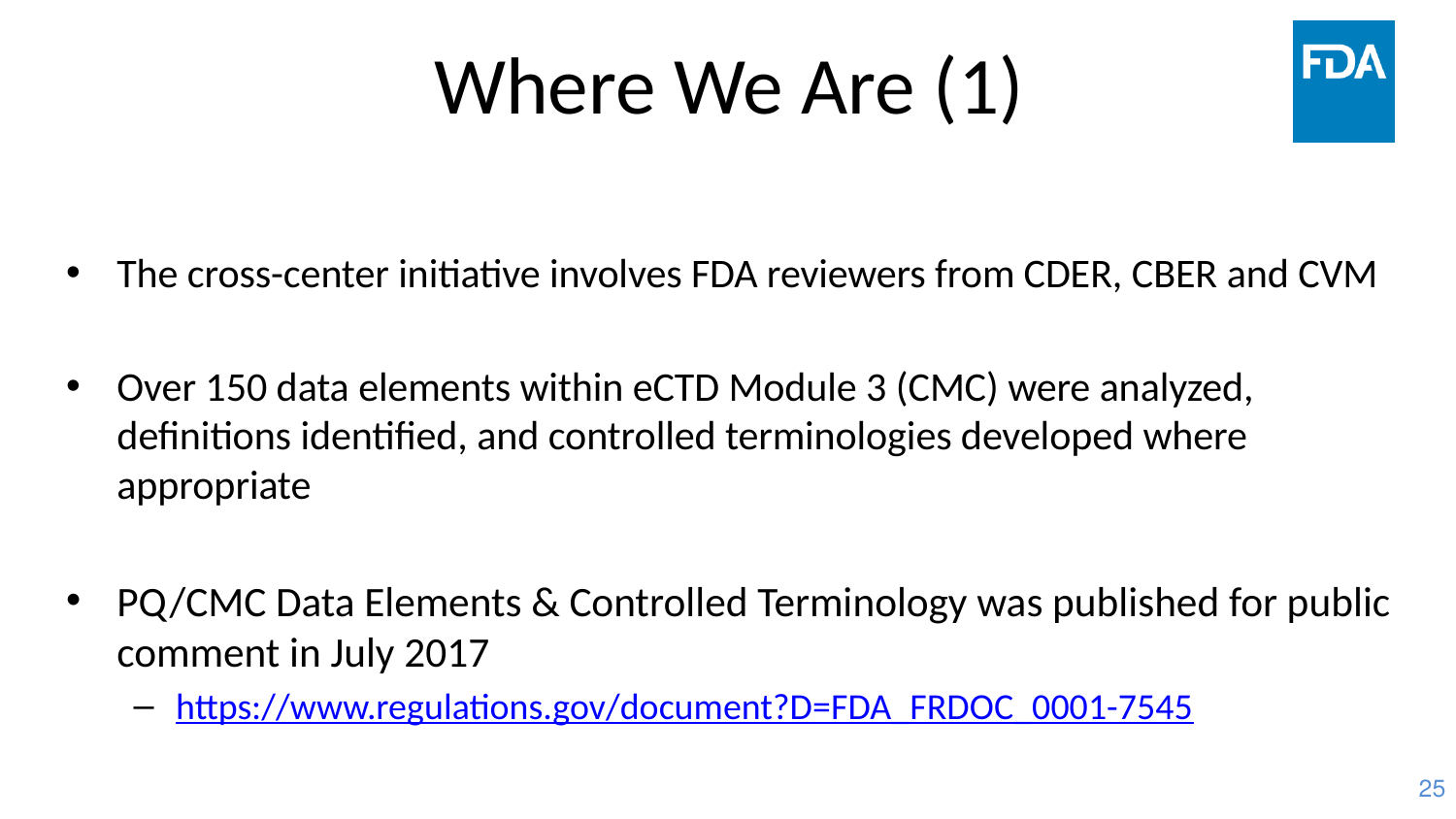

# Where We Are (1)
The cross-center initiative involves FDA reviewers from CDER, CBER and CVM

Over 150 data elements within eCTD Module 3 (CMC) were analyzed, definitions identified, and controlled terminologies developed where appropriate

PQ/CMC Data Elements & Controlled Terminology was published for public comment in July 2017
https://www.regulations.gov/document?D=FDA_FRDOC_0001-7545